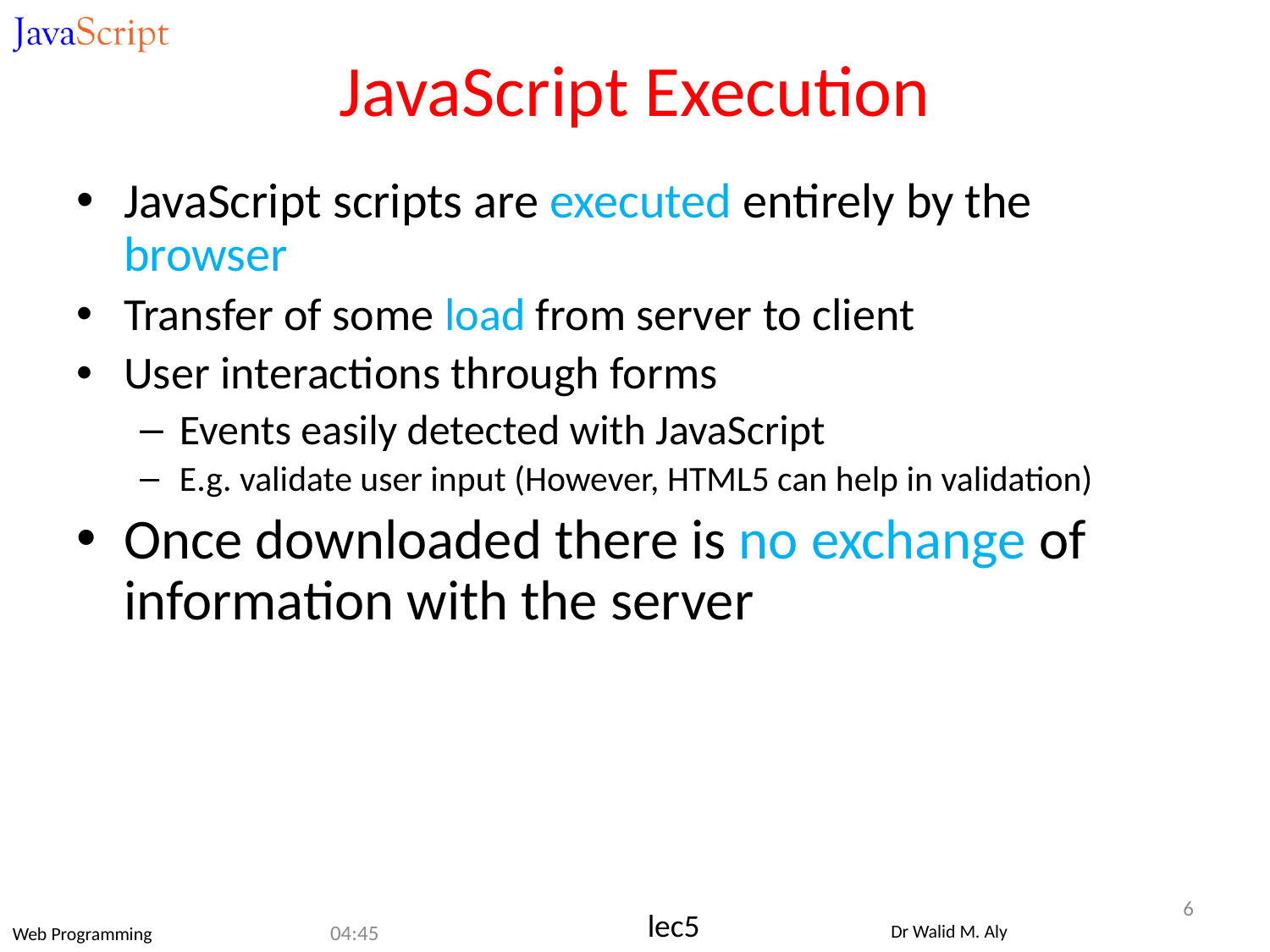

# JavaScript Execution
JavaScript scripts are executed entirely by the browser
Transfer of some load from server to client
User interactions through forms
Events easily detected with JavaScript
E.g. validate user input (However, HTML5 can help in validation)
Once downloaded there is no exchange of information with the server
6